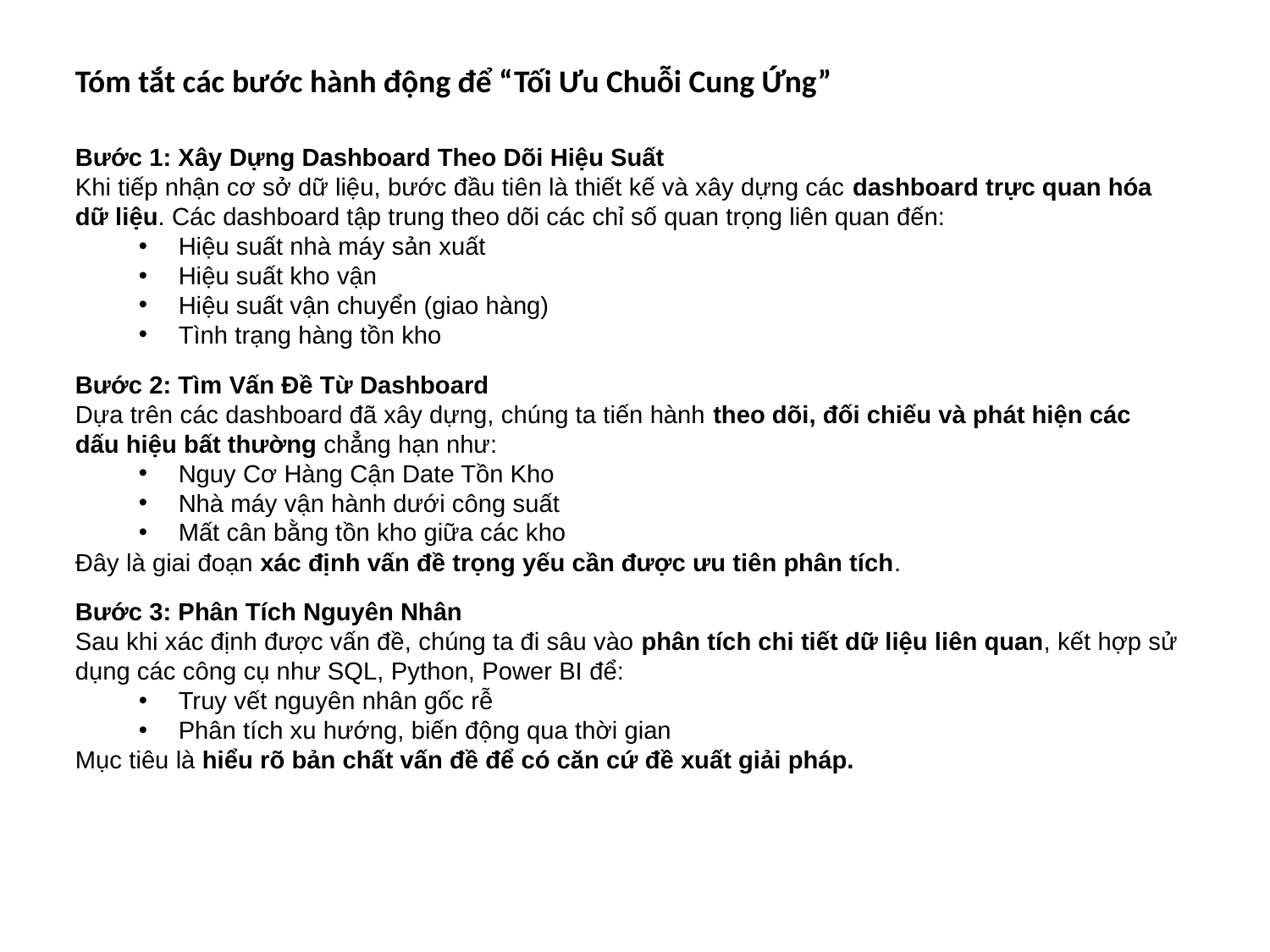

Tóm tắt các bước hành động để “Tối Ưu Chuỗi Cung Ứng”
Bước 1: Xây Dựng Dashboard Theo Dõi Hiệu Suất
Khi tiếp nhận cơ sở dữ liệu, bước đầu tiên là thiết kế và xây dựng các dashboard trực quan hóa dữ liệu. Các dashboard tập trung theo dõi các chỉ số quan trọng liên quan đến:
Hiệu suất nhà máy sản xuất
Hiệu suất kho vận
Hiệu suất vận chuyển (giao hàng)
Tình trạng hàng tồn kho
Bước 2: Tìm Vấn Đề Từ Dashboard
Dựa trên các dashboard đã xây dựng, chúng ta tiến hành theo dõi, đối chiếu và phát hiện các dấu hiệu bất thường chẳng hạn như:
Nguy Cơ Hàng Cận Date Tồn Kho
Nhà máy vận hành dưới công suất
Mất cân bằng tồn kho giữa các kho
Đây là giai đoạn xác định vấn đề trọng yếu cần được ưu tiên phân tích.
Bước 3: Phân Tích Nguyên Nhân
Sau khi xác định được vấn đề, chúng ta đi sâu vào phân tích chi tiết dữ liệu liên quan, kết hợp sử dụng các công cụ như SQL, Python, Power BI để:
Truy vết nguyên nhân gốc rễ
Phân tích xu hướng, biến động qua thời gian
Mục tiêu là hiểu rõ bản chất vấn đề để có căn cứ đề xuất giải pháp.